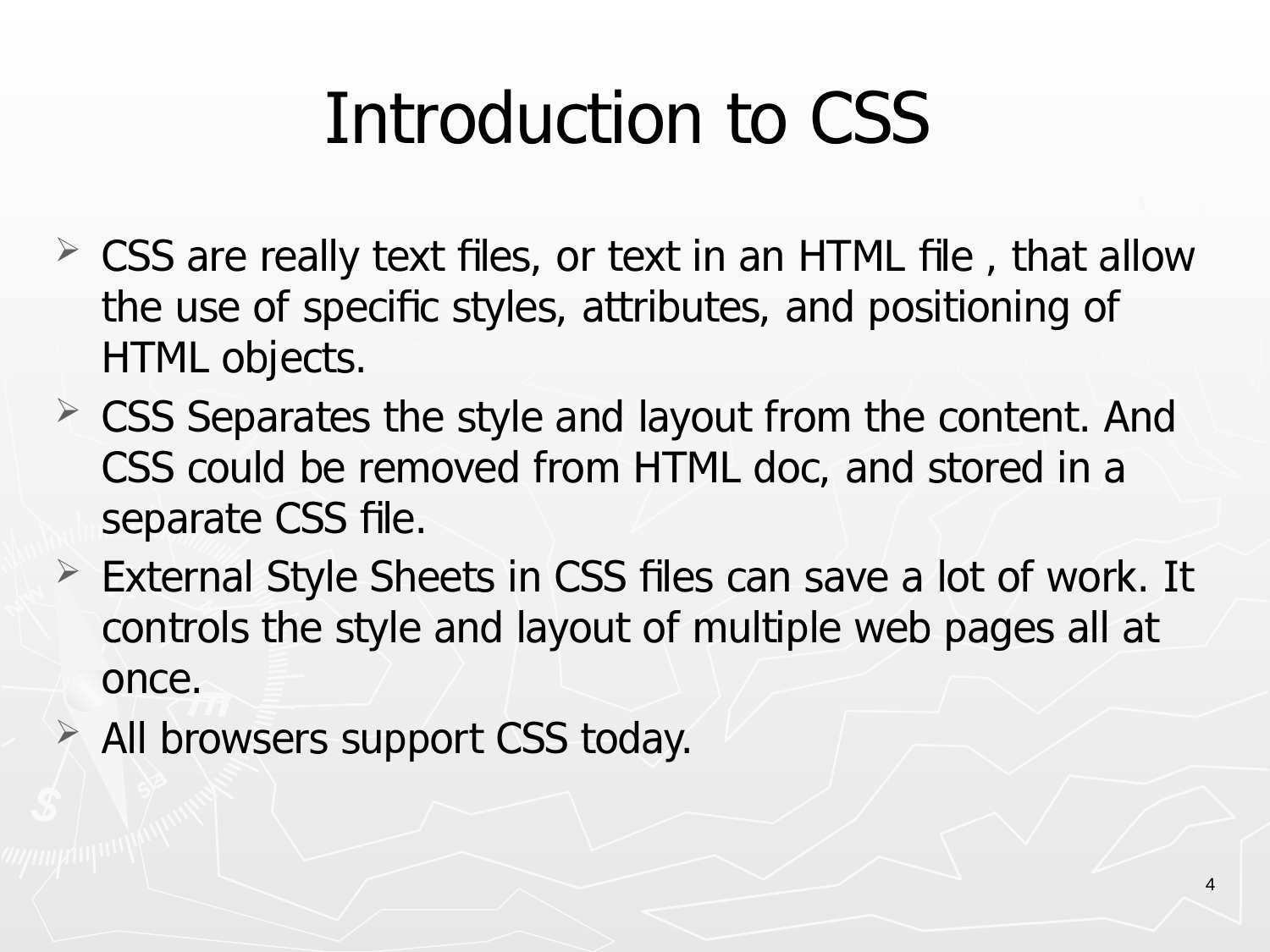

# Introduction to CSS
CSS are really text files, or text in an HTML file , that allow the use of specific styles, attributes, and positioning of HTML objects.
CSS Separates the style and layout from the content. And CSS could be removed from HTML doc, and stored in a separate CSS file.
External Style Sheets in CSS files can save a lot of work. It controls the style and layout of multiple web pages all at once.
All browsers support CSS today.

4